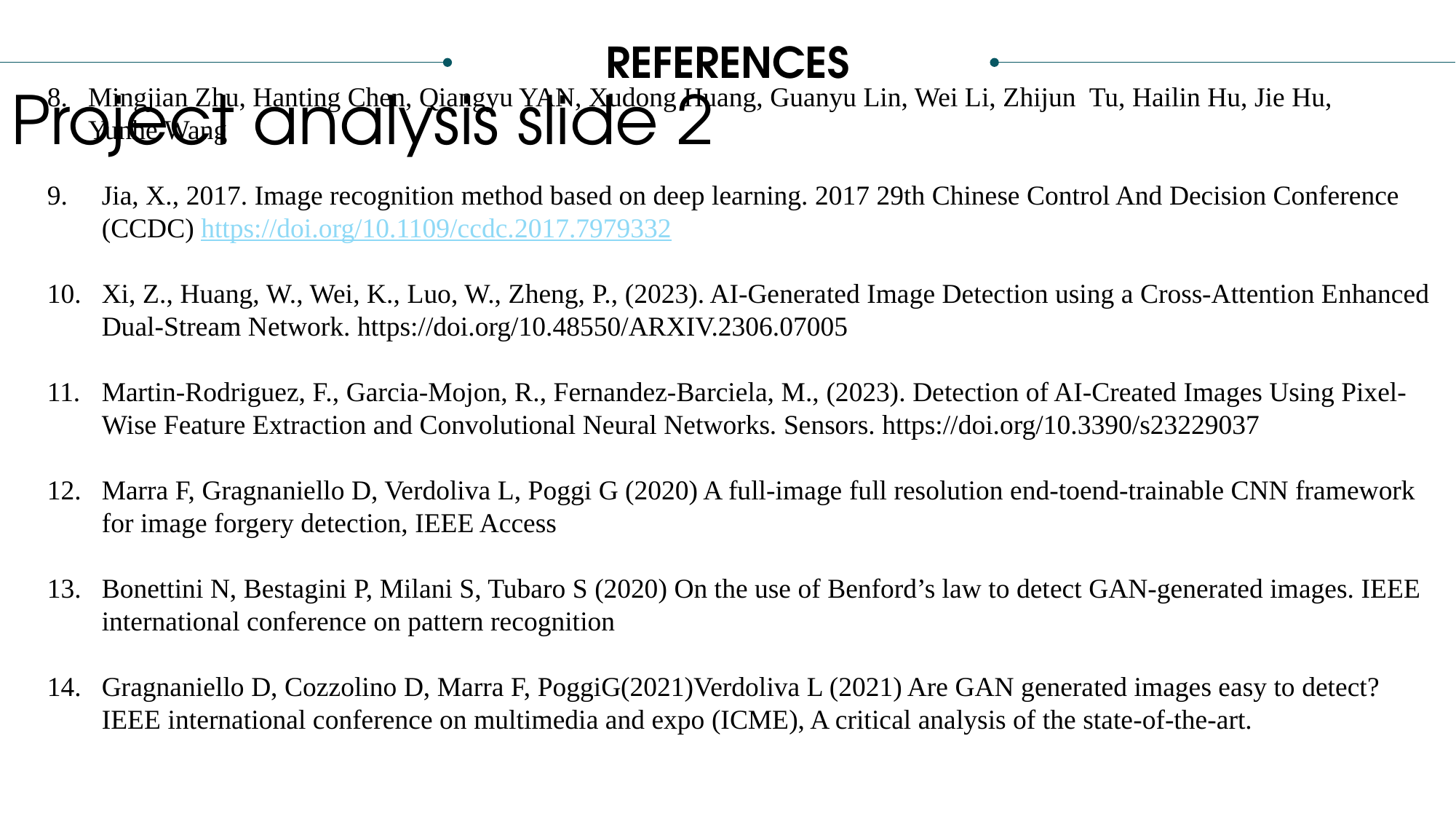

REFERENCES
Project analysis slide 2
Mingjian Zhu, Hanting Chen, Qiangyu YAN, Xudong Huang, Guanyu Lin, Wei Li, Zhijun  Tu, Hailin Hu, Jie Hu,    	Yunhe Wang

Jia, X., 2017. Image recognition method based on deep learning. 2017 29th Chinese Control And Decision Conference (CCDC) https://doi.org/10.1109/ccdc.2017.7979332

Xi, Z., Huang, W., Wei, K., Luo, W., Zheng, P., (2023). AI-Generated Image Detection using a Cross-Attention Enhanced Dual-Stream Network. https://doi.org/10.48550/ARXIV.2306.07005

Martin-Rodriguez, F., Garcia-Mojon, R., Fernandez-Barciela, M., (2023). Detection of AI-Created Images Using Pixel-Wise Feature Extraction and Convolutional Neural Networks. Sensors. https://doi.org/10.3390/s23229037

Marra F, Gragnaniello D, Verdoliva L, Poggi G (2020) A full-image full resolution end-toend-trainable CNN framework for image forgery detection, IEEE Access

Bonettini N, Bestagini P, Milani S, Tubaro S (2020) On the use of Benford’s law to detect GAN-generated images. IEEE international conference on pattern recognition

Gragnaniello D, Cozzolino D, Marra F, PoggiG(2021)Verdoliva L (2021) Are GAN generated images easy to detect? IEEE international conference on multimedia and expo (ICME), A critical analysis of the state-of-the-art.